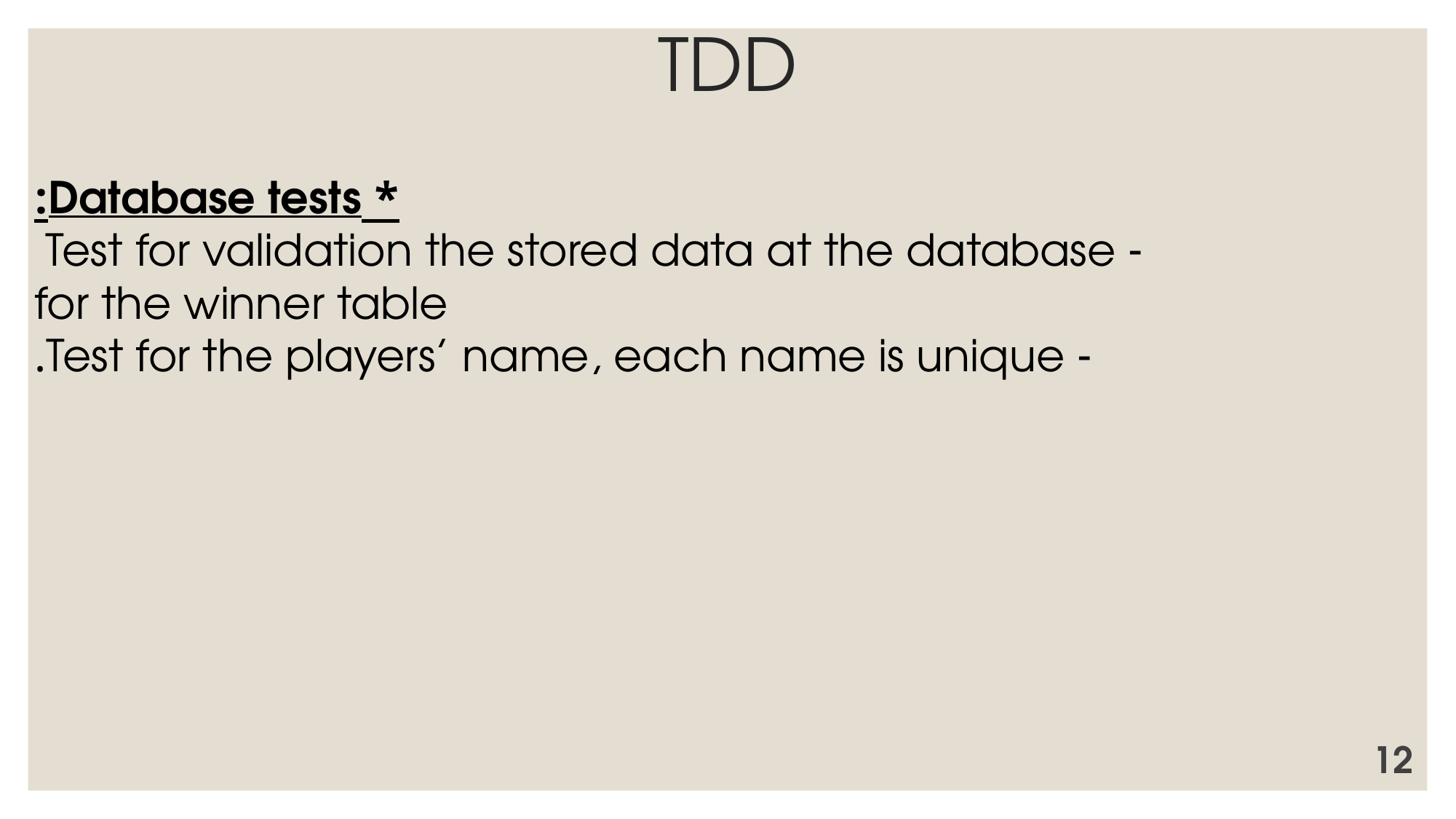

# TDD
* Database tests:
- Test for validation the stored data at the database
for the winner table
- Test for the players’ name, each name is unique.
12